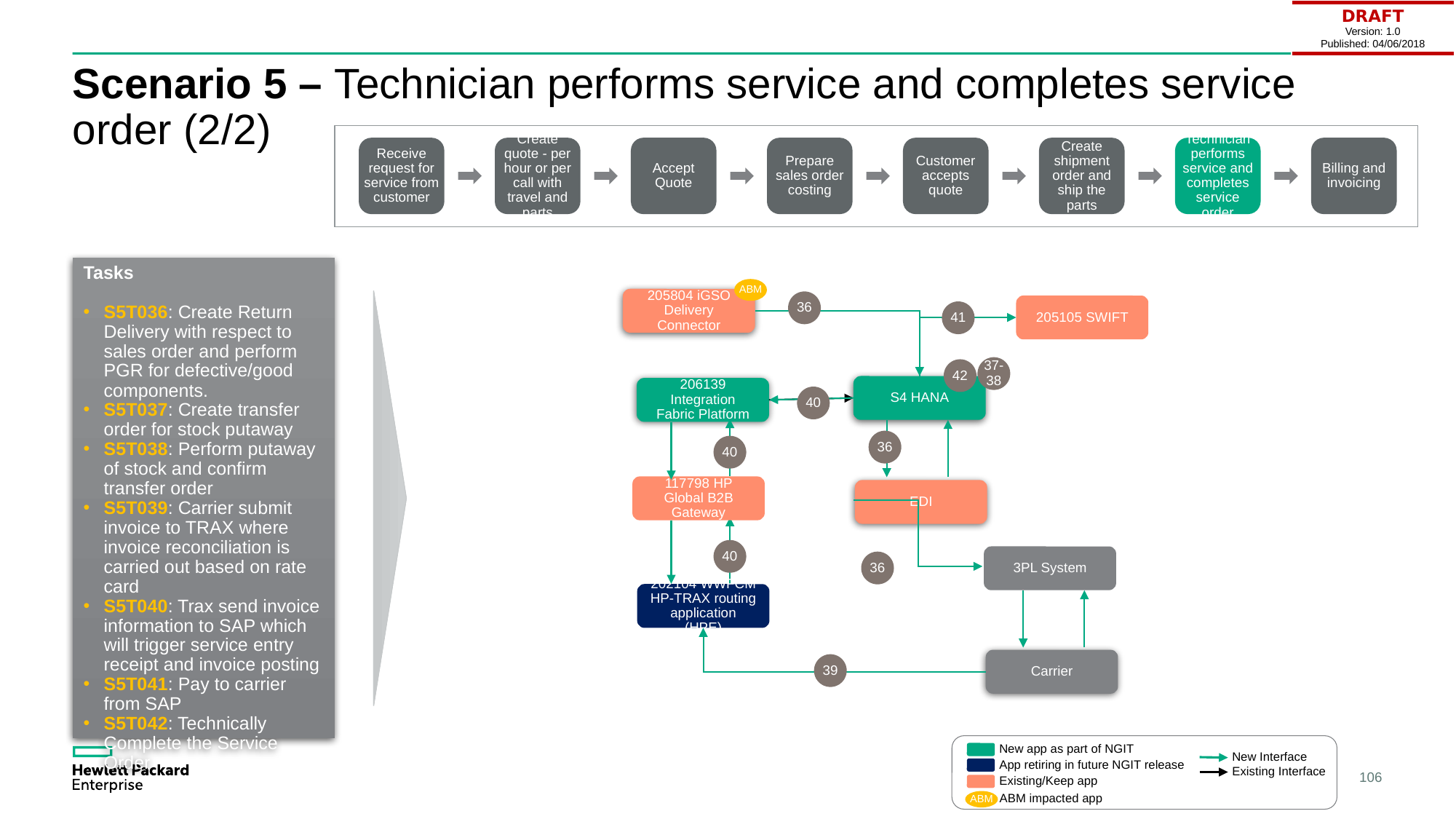

| DRAFT Version: 1.0 Published: 04/06/2018 |
| --- |
# Scenario 5 – Technician performs service and completes service order (2/2)

Receive request for service from customer
Create quote - per hour or per call with travel and parts
Accept Quote
Prepare sales order costing
Customer accepts quote
Create shipment order and ship the parts
Technician performs service and completes service order
Billing and invoicing

Tasks

S5T036: Create Return Delivery with respect to sales order and perform PGR for defective/good components.
S5T037: Create transfer order for stock putaway
S5T038: Perform putaway of stock and confirm transfer order
S5T039: Carrier submit invoice to TRAX where invoice reconciliation is carried out based on rate card
S5T040: Trax send invoice information to SAP which will trigger service entry receipt and invoice posting
S5T041: Pay to carrier from SAP
S5T042: Technically Complete the Service Order
ABM
205804 iGSO Delivery Connector
36
205105 SWIFT
41
37-38
42
S4 HANA
206139 Integration Fabric Platform
40
36
40
117798 HP Global B2B Gateway
EDI

40
3PL System
36
202104 WWFCM HP-TRAX routing application (HPE)
Carrier
39

New app as part of NGIT

New Interface
App retiring in future NGIT release

Existing Interface
Existing/Keep app

ABM impacted app
ABM
106